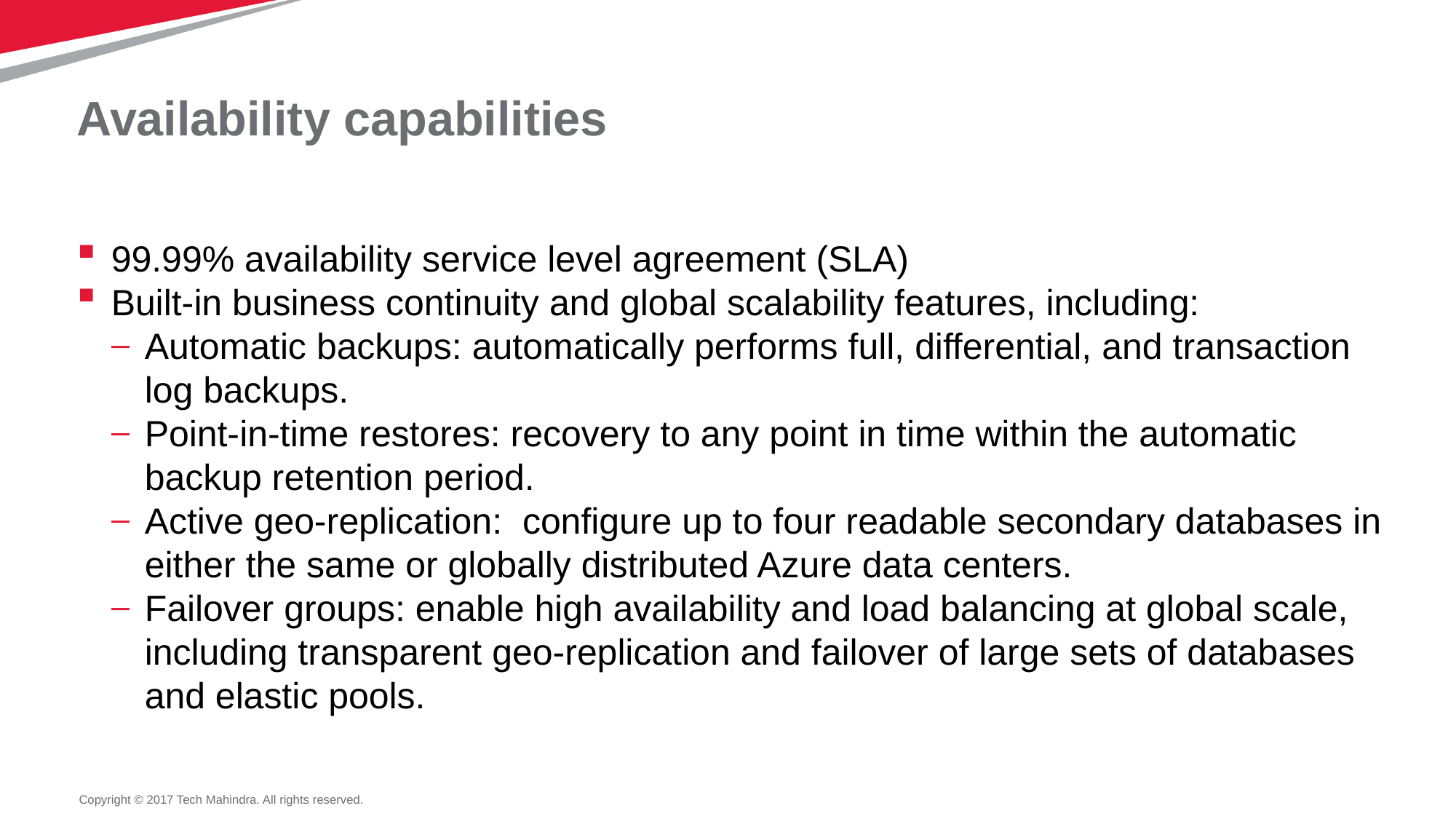

# Availability capabilities
99.99% availability service level agreement (SLA)
Built-in business continuity and global scalability features, including:
Automatic backups: automatically performs full, differential, and transaction log backups.
Point-in-time restores: recovery to any point in time within the automatic backup retention period.
Active geo-replication:  configure up to four readable secondary databases in either the same or globally distributed Azure data centers.
Failover groups: enable high availability and load balancing at global scale, including transparent geo-replication and failover of large sets of databases and elastic pools.